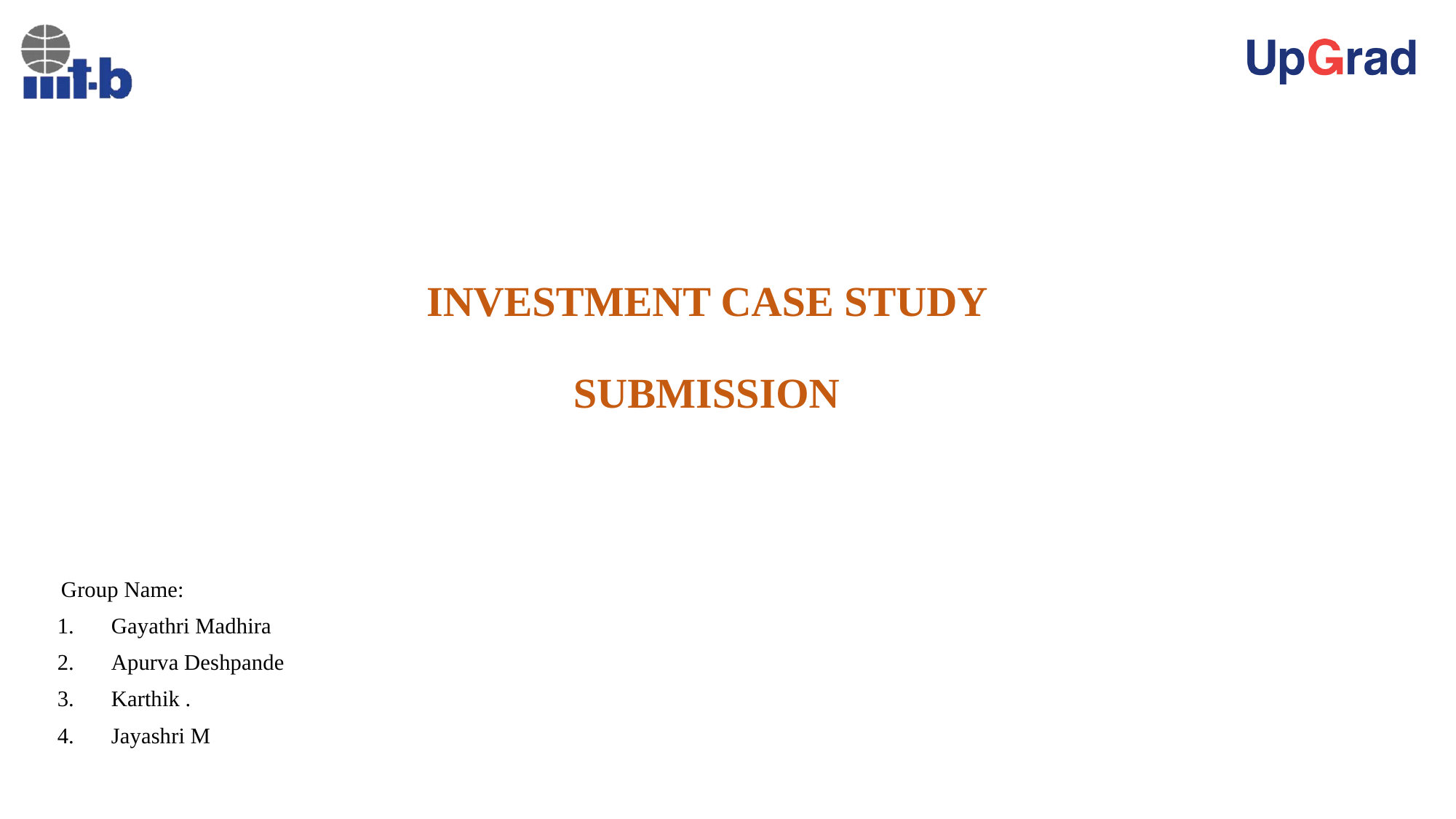

# INVESTMENT CASE STUDY SUBMISSION
 Group Name:
 Gayathri Madhira
 Apurva Deshpande
 Karthik .
 Jayashri M